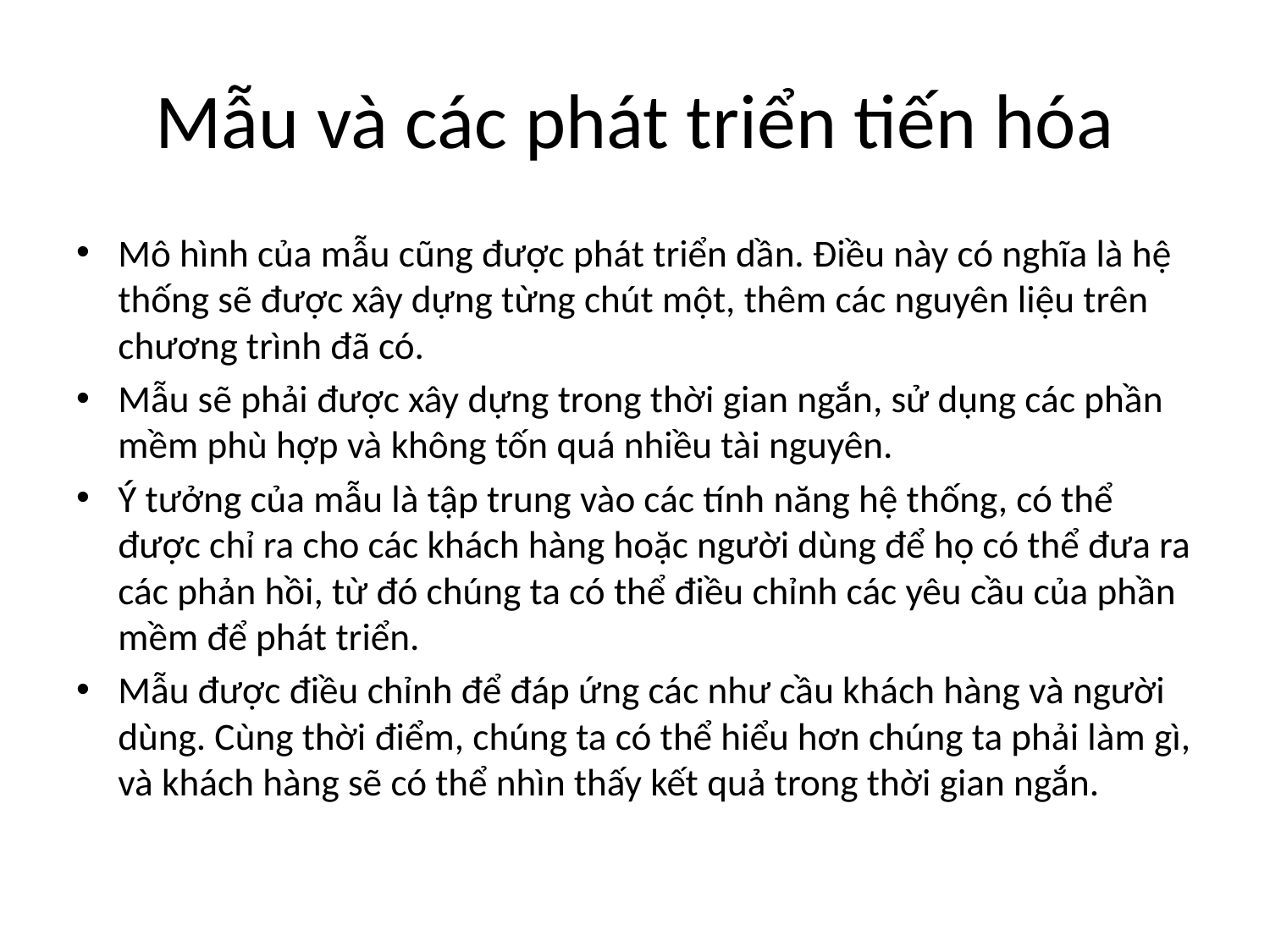

# Mẫu và các phát triển tiến hóa
Mô hình của mẫu cũng được phát triển dần. Điều này có nghĩa là hệ thống sẽ được xây dựng từng chút một, thêm các nguyên liệu trên chương trình đã có.
Mẫu sẽ phải được xây dựng trong thời gian ngắn, sử dụng các phần mềm phù hợp và không tốn quá nhiều tài nguyên.
Ý tưởng của mẫu là tập trung vào các tính năng hệ thống, có thể được chỉ ra cho các khách hàng hoặc người dùng để họ có thể đưa ra các phản hồi, từ đó chúng ta có thể điều chỉnh các yêu cầu của phần mềm để phát triển.
Mẫu được điều chỉnh để đáp ứng các như cầu khách hàng và người dùng. Cùng thời điểm, chúng ta có thể hiểu hơn chúng ta phải làm gì, và khách hàng sẽ có thể nhìn thấy kết quả trong thời gian ngắn.